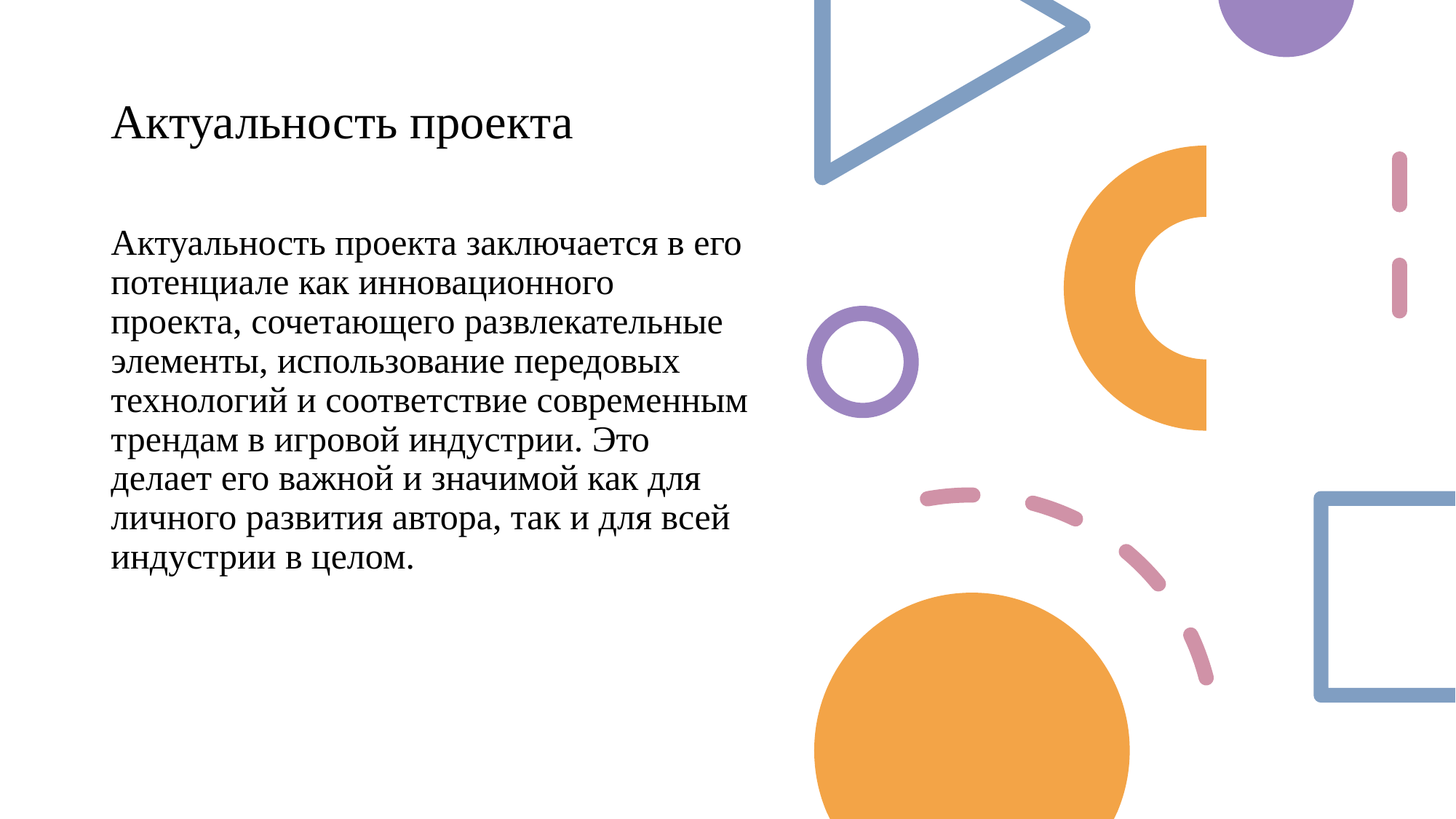

# Актуальность проекта

Актуальность проекта заключается в его потенциале как инновационного проекта, сочетающего развлекательные элементы, использование передовых технологий и соответствие современным трендам в игровой индустрии. Это делает его важной и значимой как для личного развития автора, так и для всей индустрии в целом.